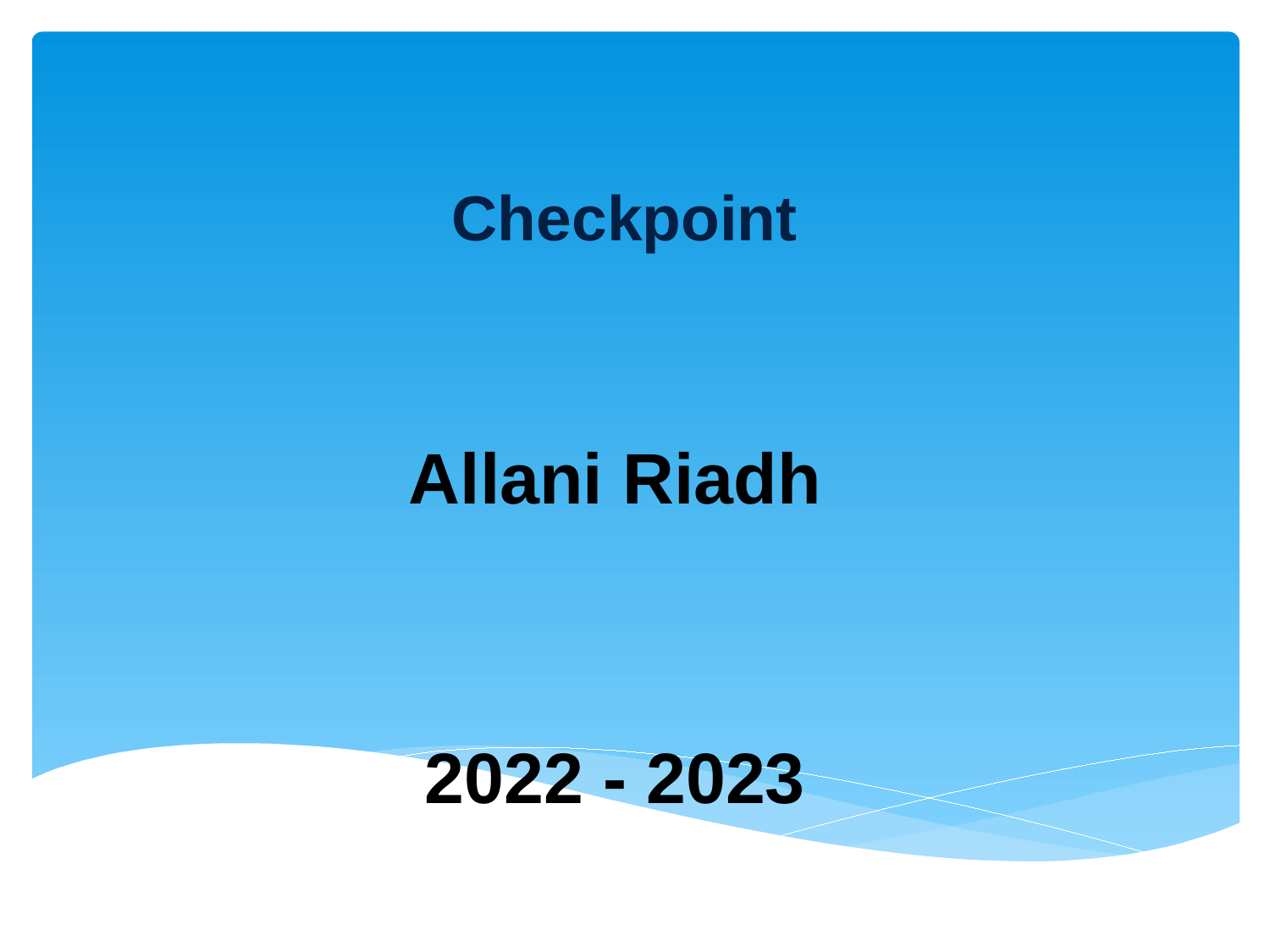

# Checkpoint
Allani Riadh

2022 - 2023